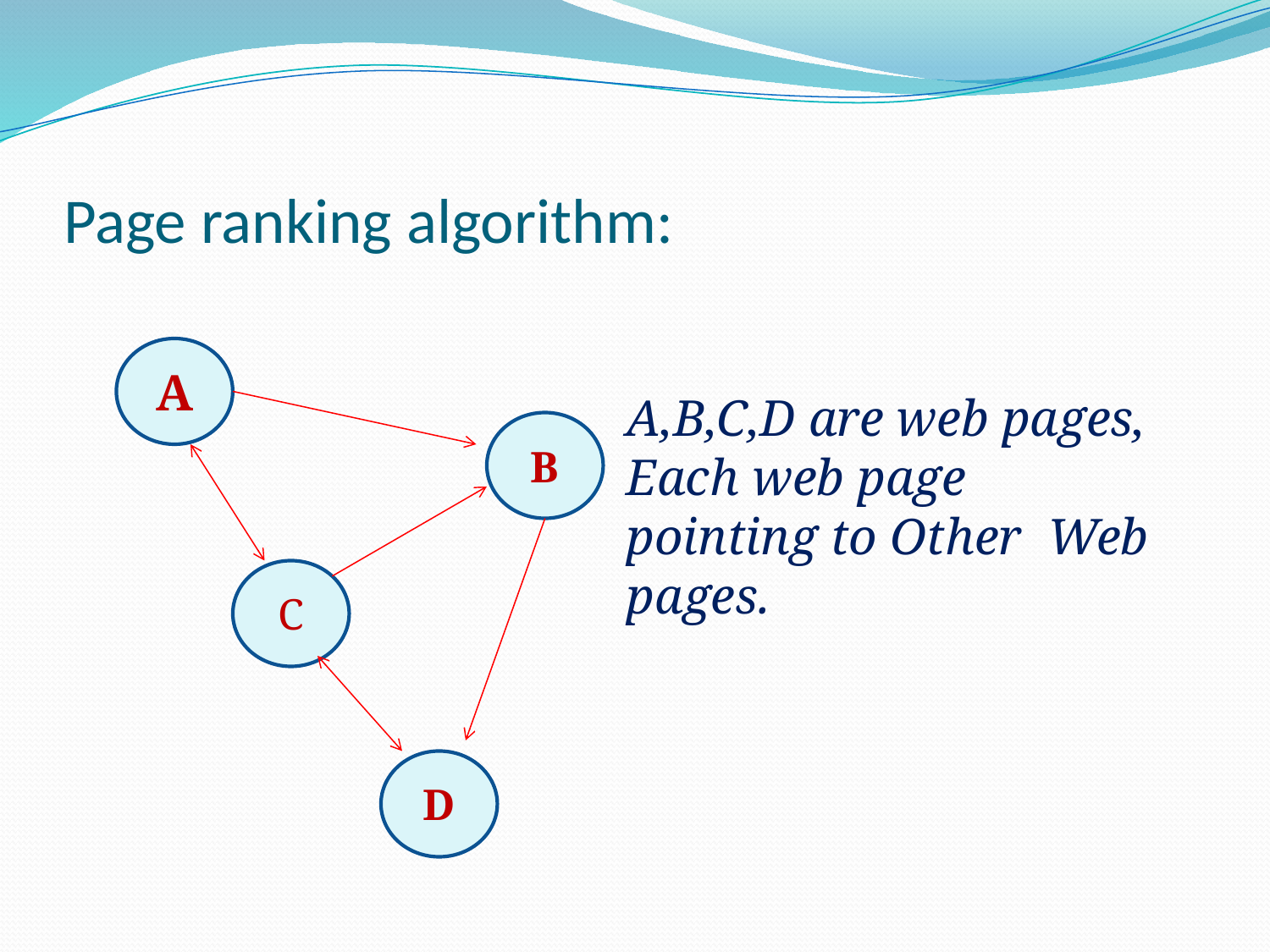

# Page ranking algorithm:
A
A,B,C,D are web pages,
Each web page pointing to Other  Web pages.
B
C
D